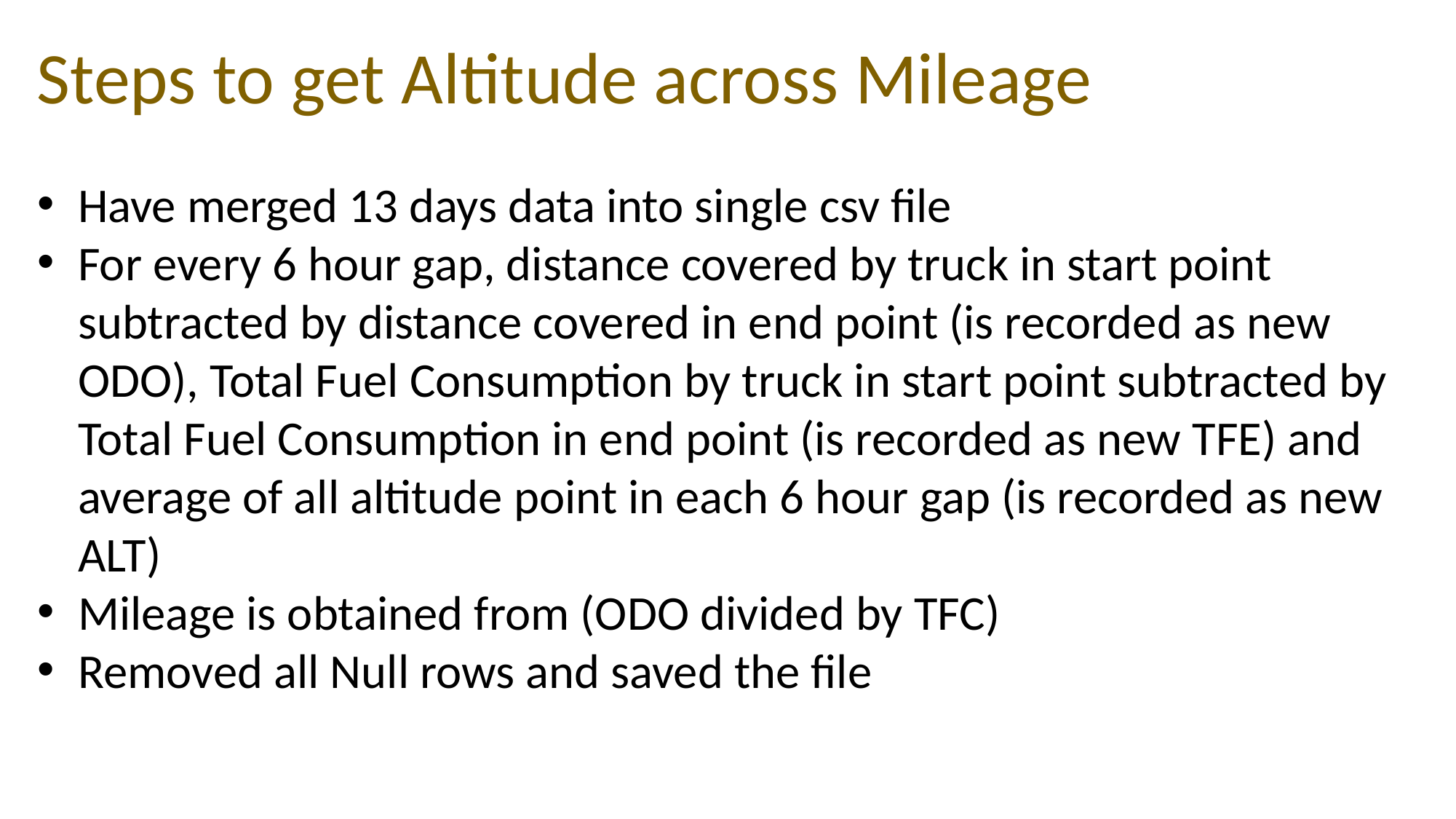

Steps to get Altitude across Mileage

Have merged 13 days data into single csv file
For every 6 hour gap, distance covered by truck in start point subtracted by distance covered in end point (is recorded as new ODO), Total Fuel Consumption by truck in start point subtracted by  Total Fuel Consumption in end point (is recorded as new TFE) and average of all altitude point in each 6 hour gap (is recorded as new ALT)
Mileage is obtained from (ODO divided by TFC)
Removed all Null rows and saved the file